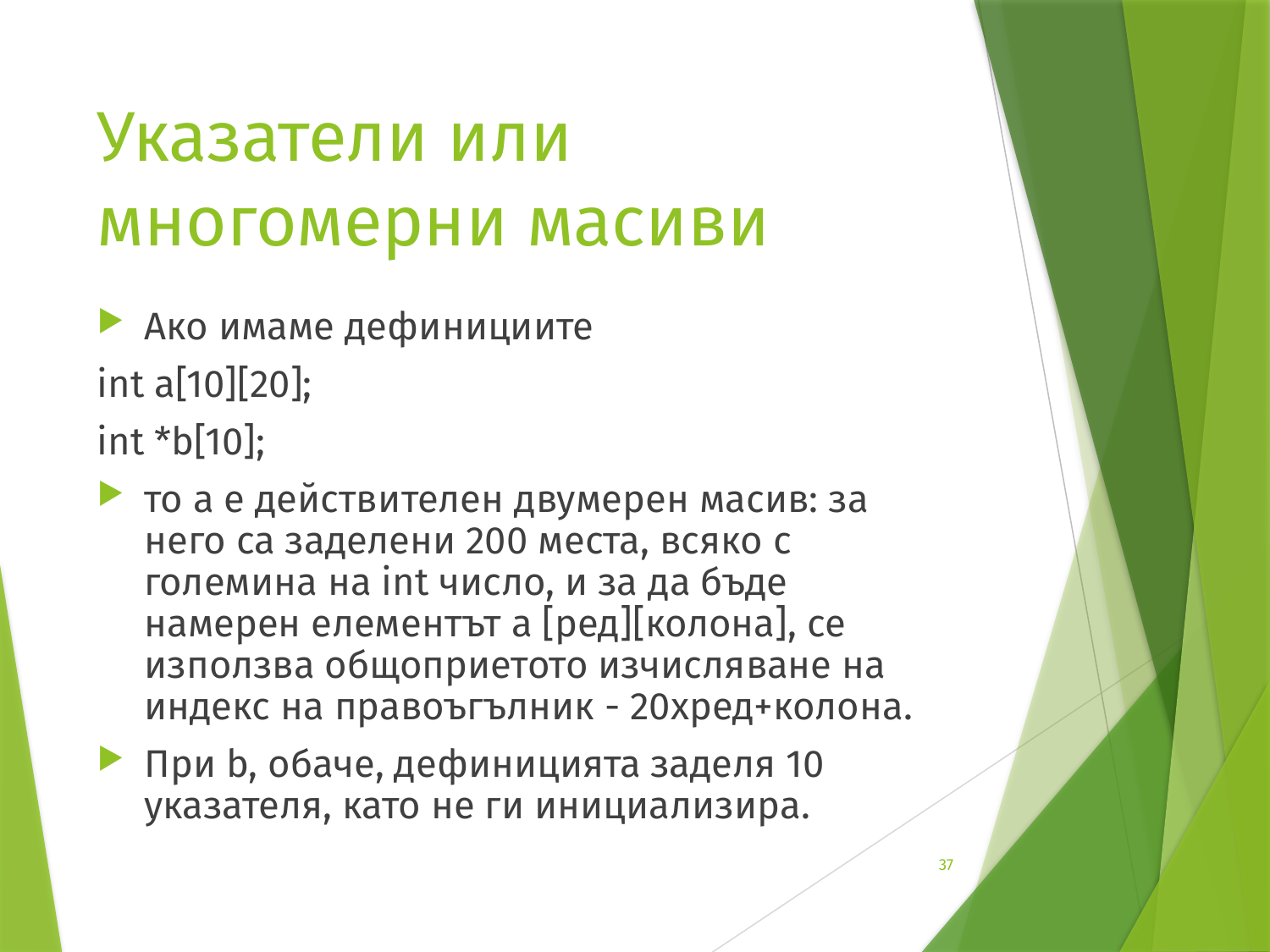

# Указатели или многомерни масиви
Ако имаме дефинициите
int а[10][20];
int *b[10];
то а е действителен двумерен масив: за него са заделени 200 места, всяко с големина на int число, и за да бъде намерен елементът а [ред][колона], се използва общоприетото изчисляване на индекс на правоъгълник - 20xред+колона.
При b, обаче, дефиницията заделя 10 указателя, като не ги инициализира.

37